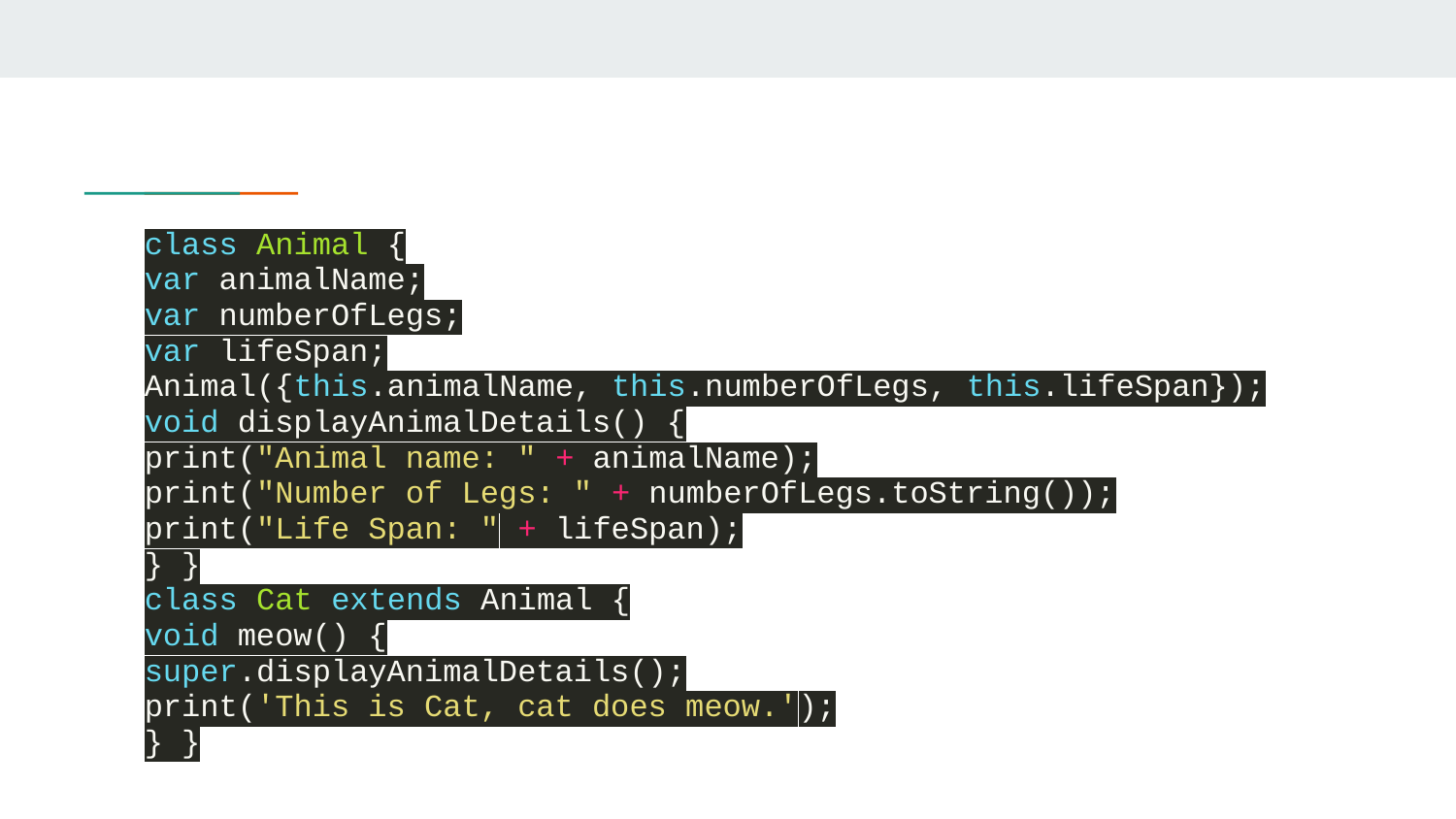

class Animal {
var animalName;
var numberOfLegs;
var lifeSpan;
Animal({this.animalName, this.numberOfLegs, this.lifeSpan});
void displayAnimalDetails() {
print("Animal name: " + animalName);
print("Number of Legs: " + numberOfLegs.toString());
print("Life Span: " + lifeSpan);
} }
class Cat extends Animal {
void meow() {
super.displayAnimalDetails();
print('This is Cat, cat does meow.');
} }